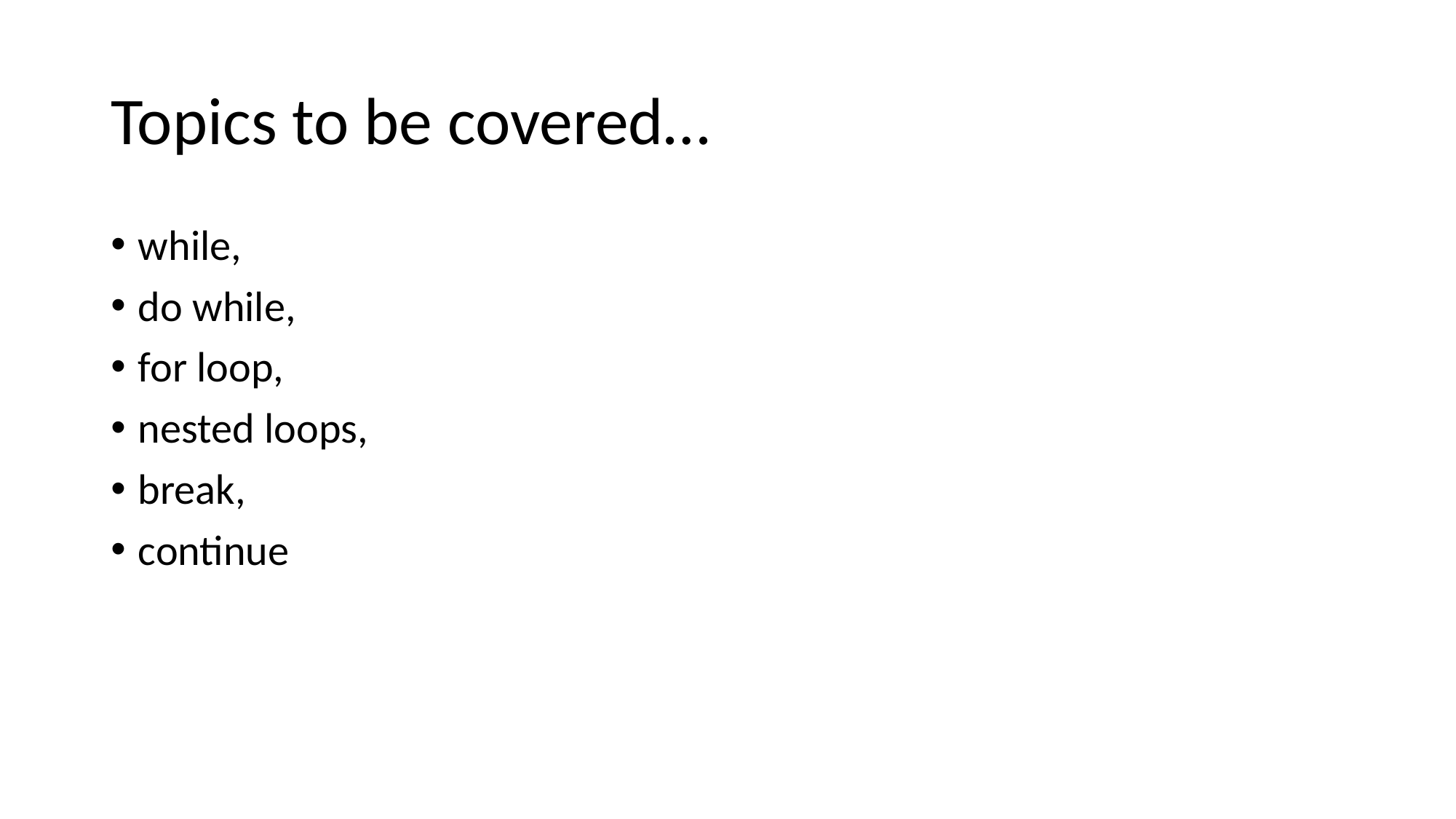

# Topics to be covered…
while,
do while,
for loop,
nested loops,
break,
continue